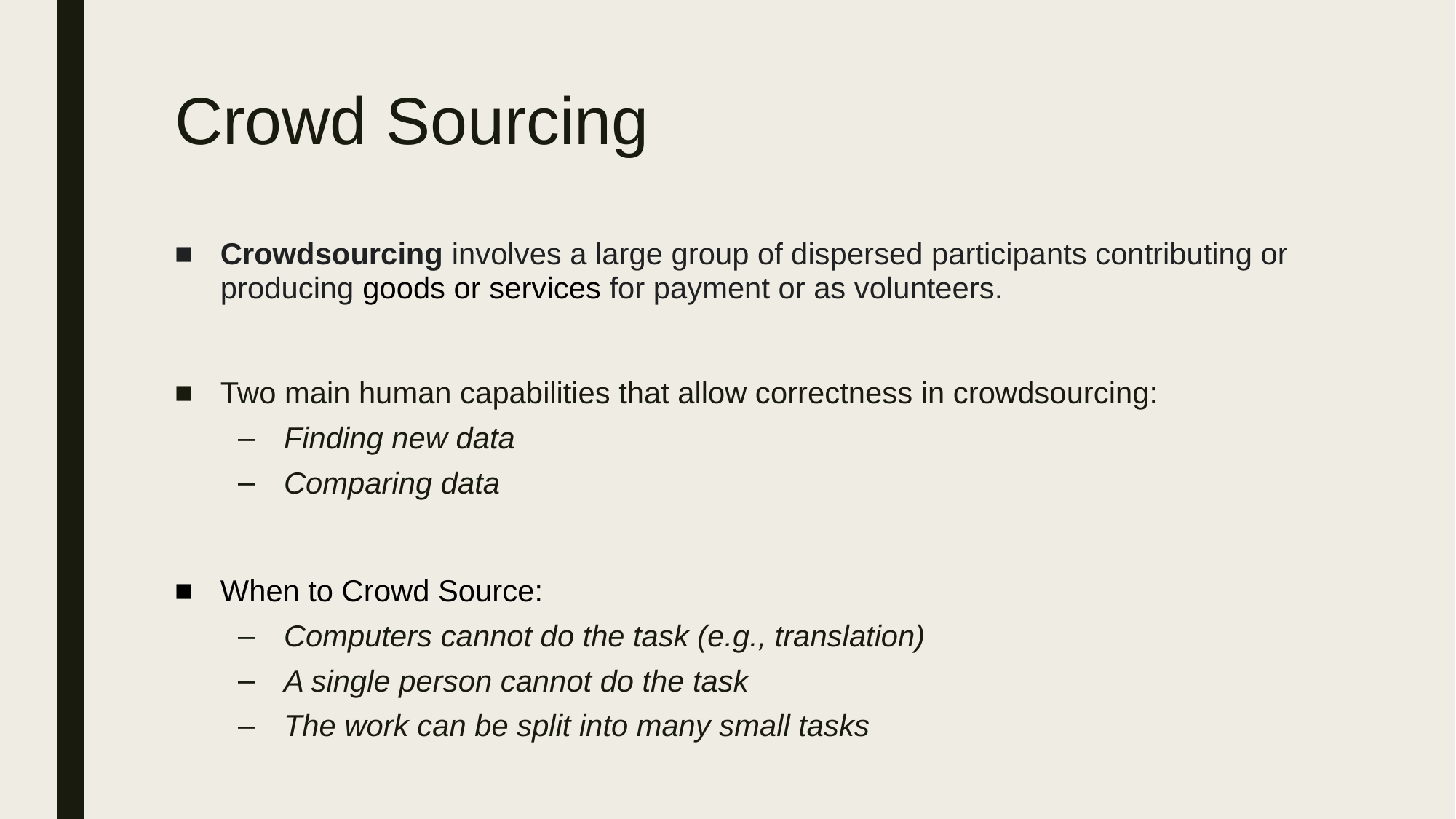

# Crowd Sourcing
Crowdsourcing involves a large group of dispersed participants contributing or producing goods or services for payment or as volunteers.

Two main human capabilities that allow correctness in crowdsourcing:
Finding new data
Comparing data

When to Crowd Source:
Computers cannot do the task (e.g., translation)
A single person cannot do the task
The work can be split into many small tasks